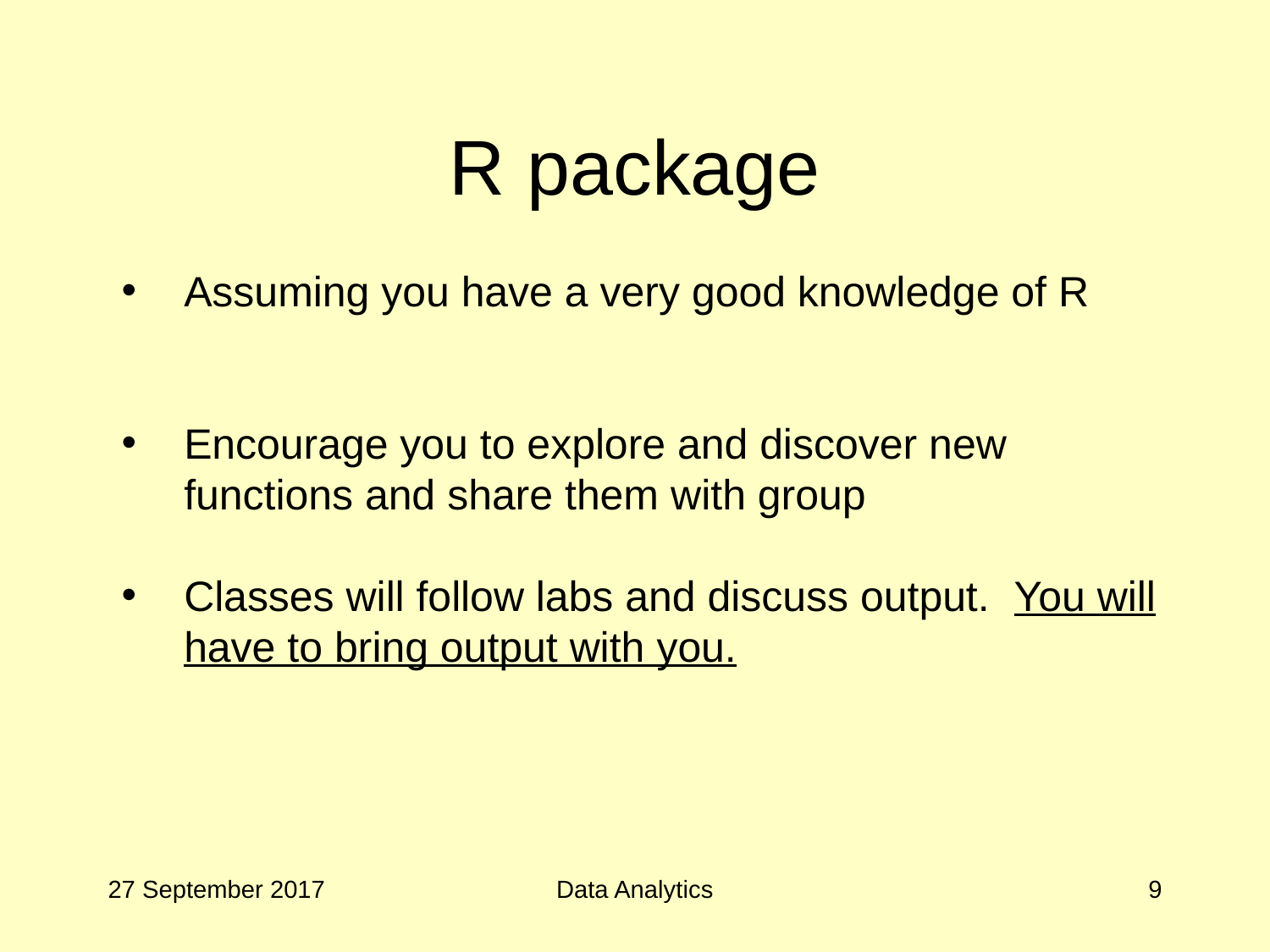

# R package
Assuming you have a very good knowledge of R

Encourage you to explore and discover new functions and share them with group

Classes will follow labs and discuss output.  You will have to bring output with you.

27 September 2017
Data Analytics
9